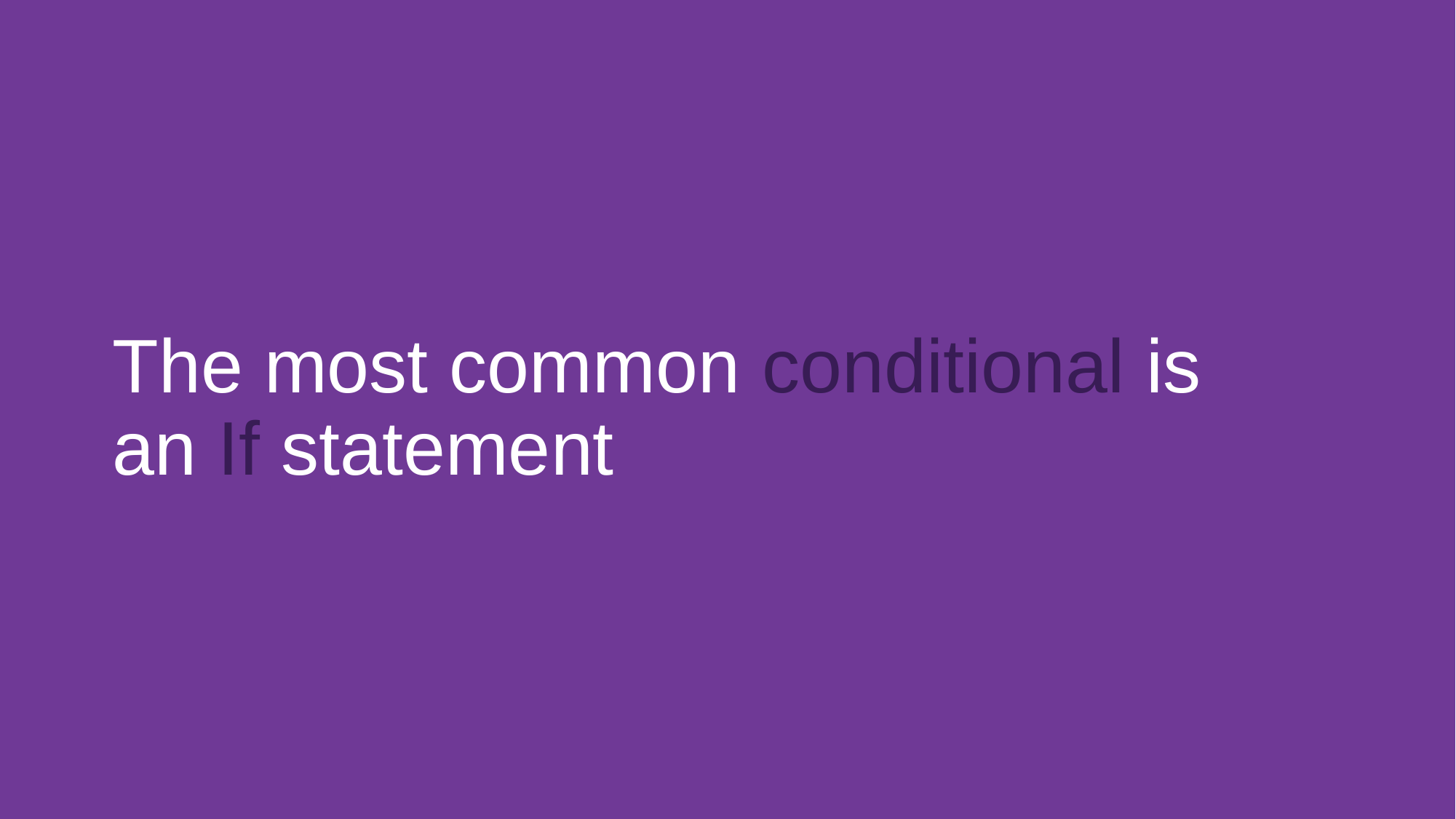

The most common conditional is an If statement